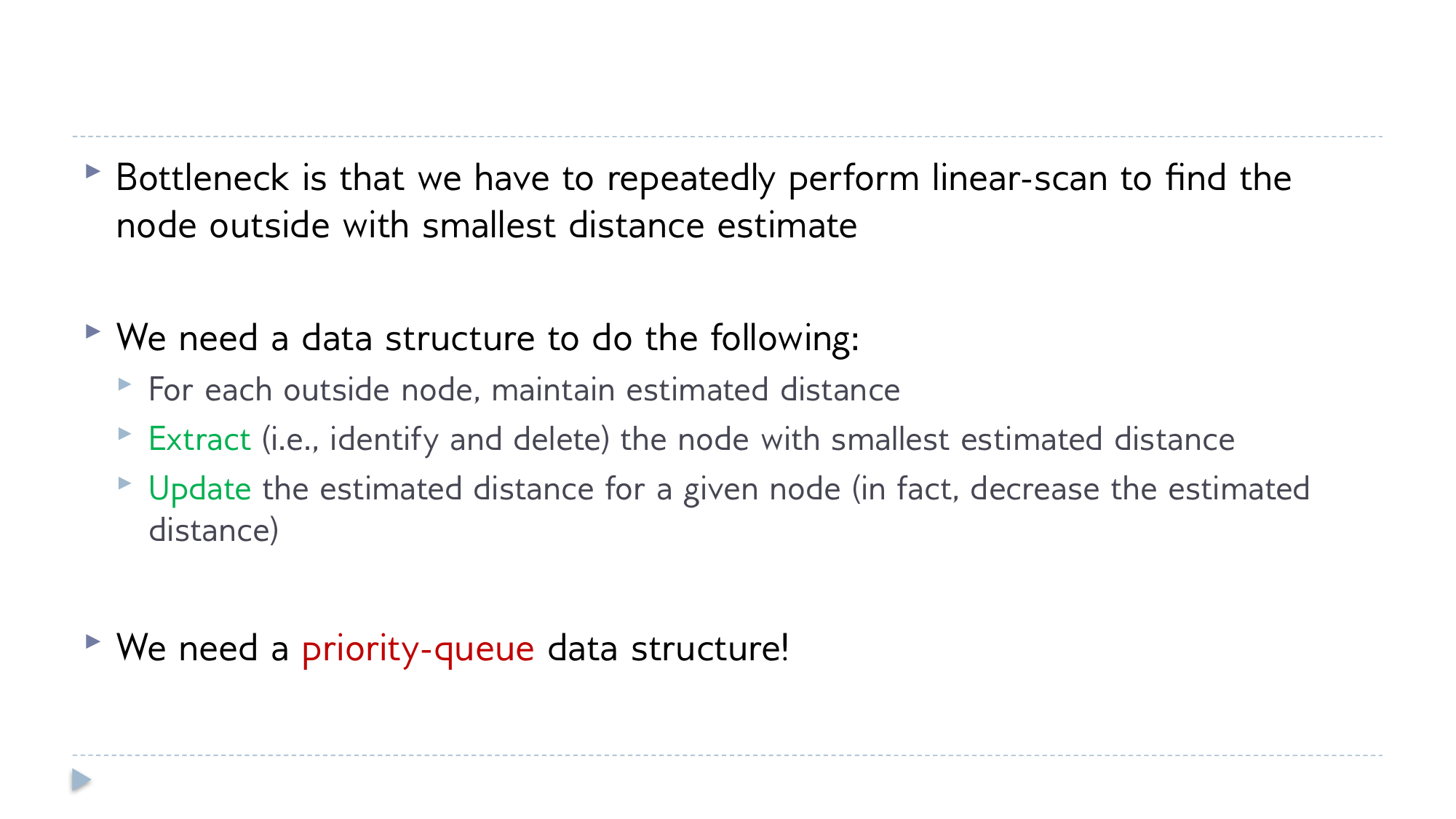

#
Bottleneck is that we have to repeatedly perform linear-scan to find the node outside with smallest distance estimate

We need a data structure to do the following:
For each outside node, maintain estimated distance
Extract (i.e., identify and delete) the node with smallest estimated distance
Update the estimated distance for a given node (in fact, decrease the estimated distance)

We need a priority-queue data structure!